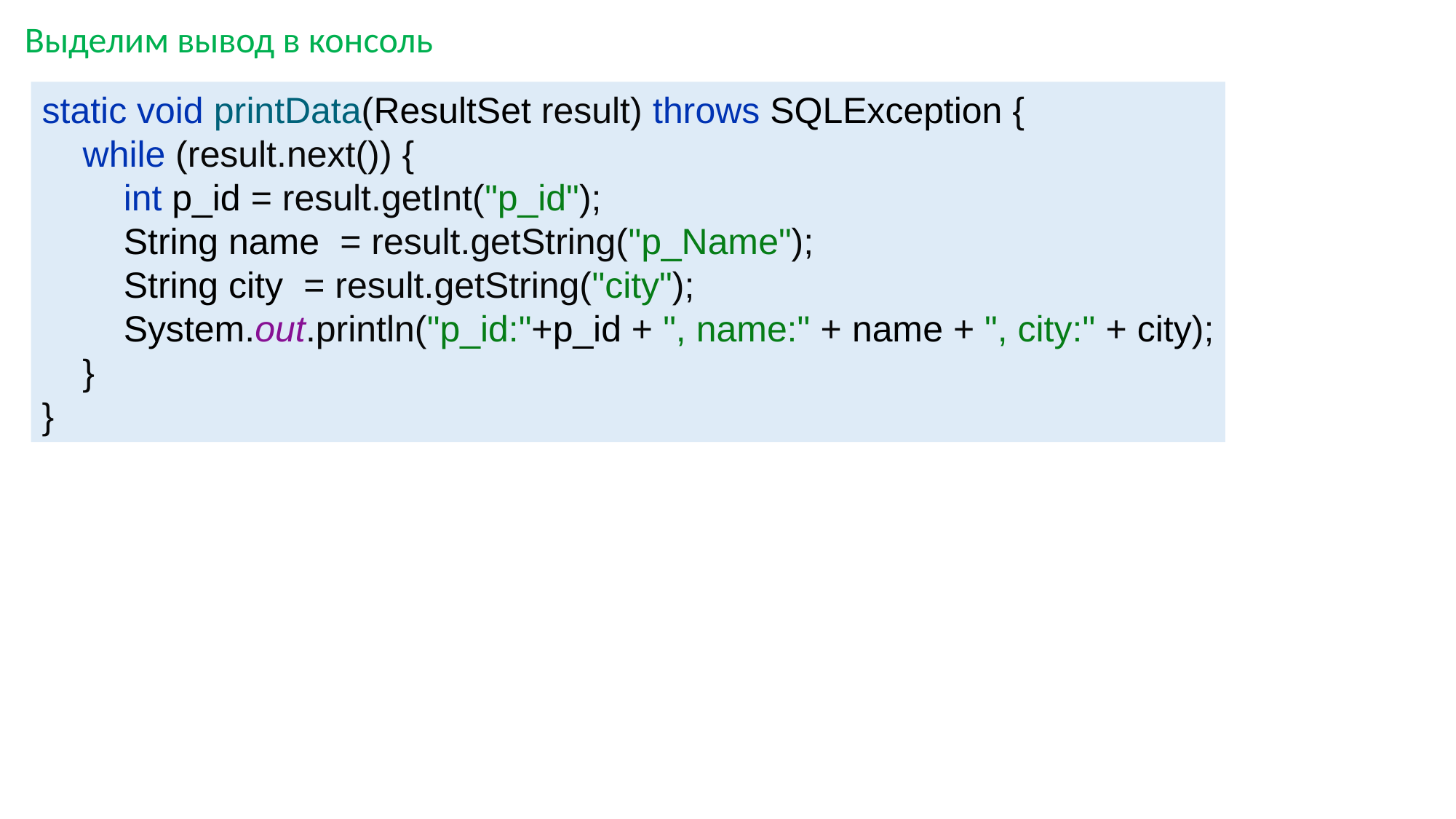

Выделим вывод в консоль
static void printData(ResultSet result) throws SQLException {
    while (result.next()) {
        int p_id = result.getInt("p_id");
        String name  = result.getString("p_Name");
        String city  = result.getString("city");
        System.out.println("p_id:"+p_id + ", name:" + name + ", city:" + city);
    }
}